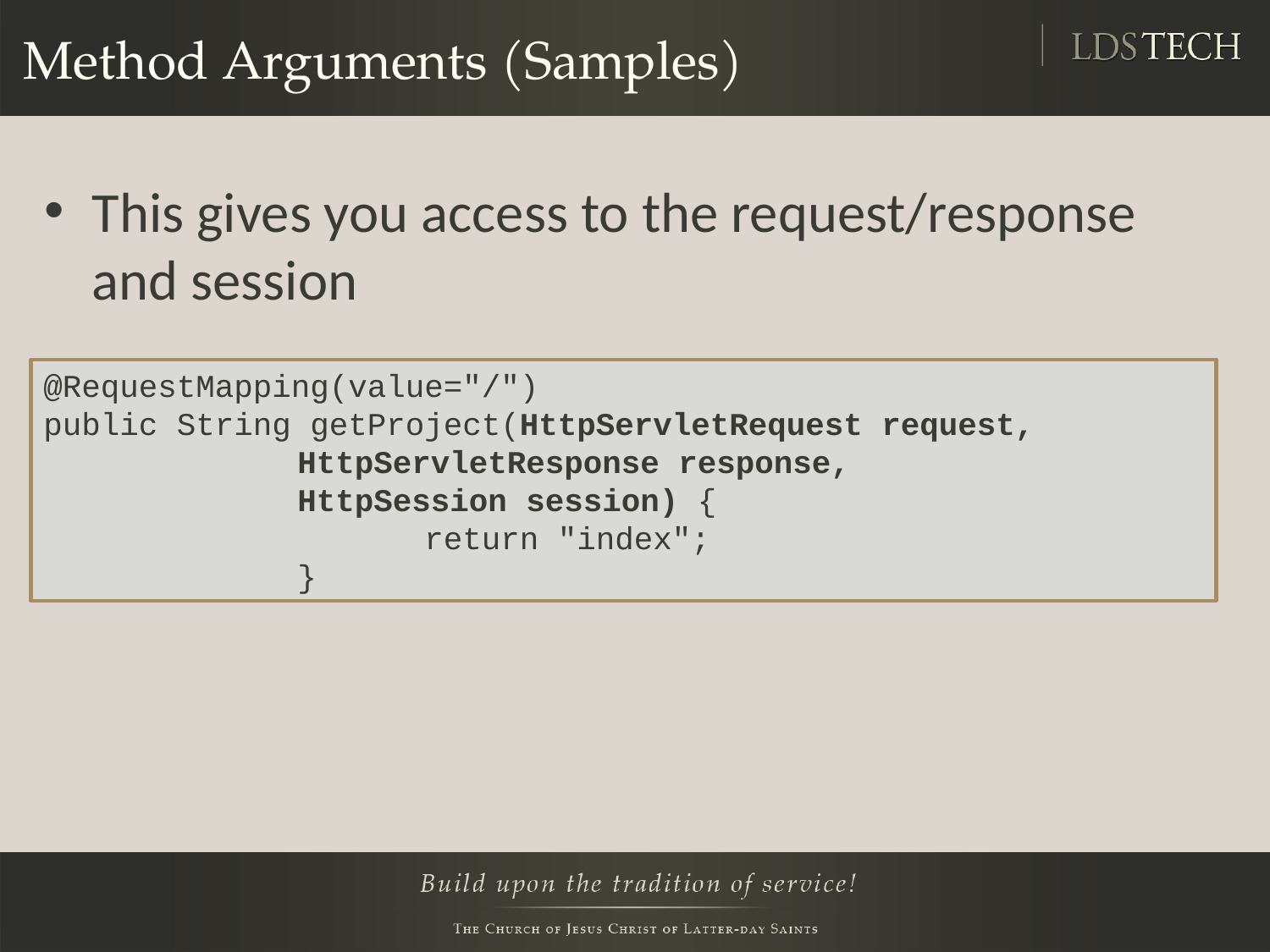

# Method Arguments (Samples)
This gives you access to the request/response and session
@RequestMapping(value="/")
public String getProject(HttpServletRequest request,
HttpServletResponse response,
HttpSession session) {
	return "index";
}